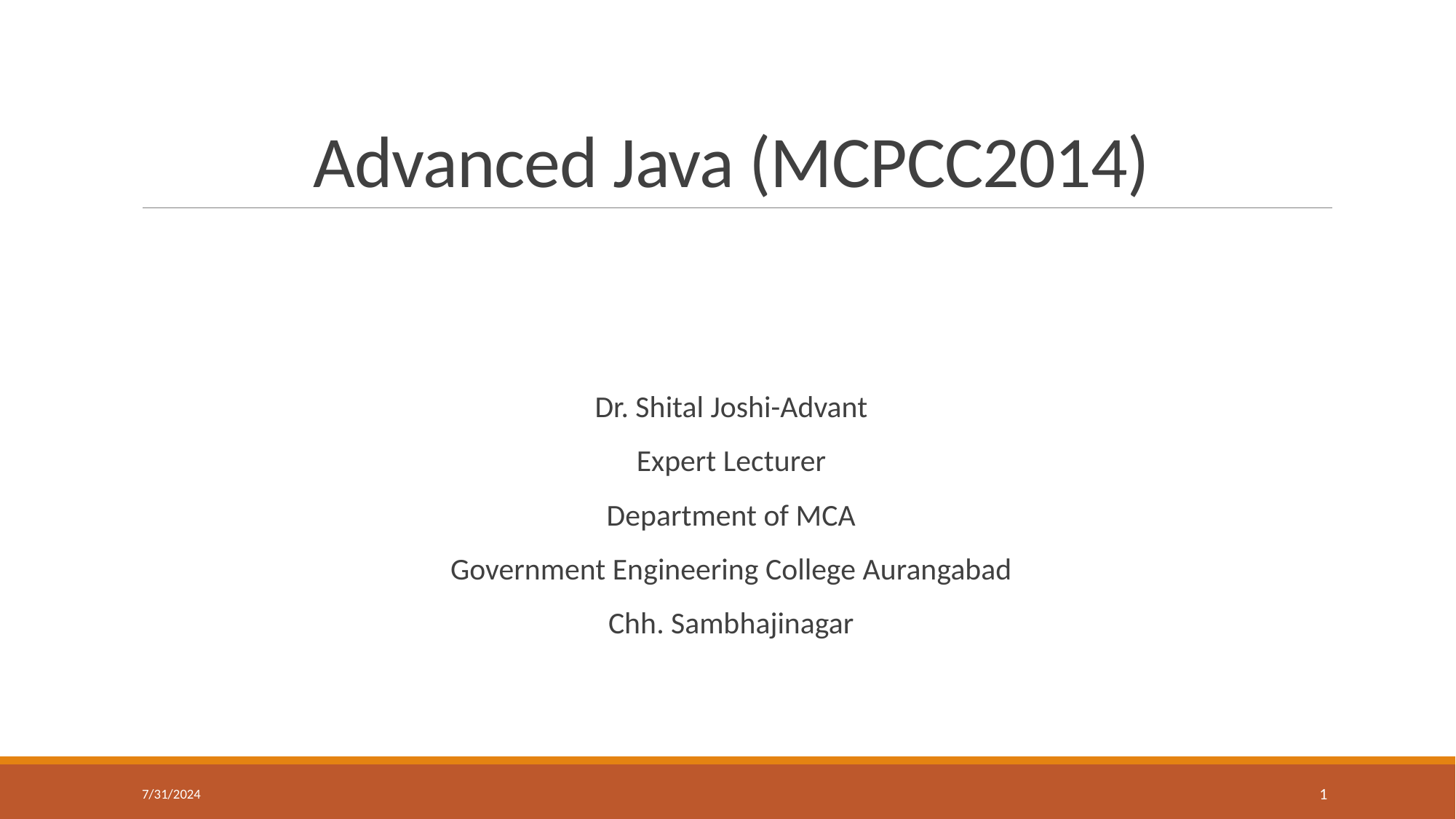

# Advanced Java (MCPCC2014)

Dr. Shital Joshi-Advant
Expert Lecturer
Department of MCA
Government Engineering College Aurangabad
Chh. Sambhajinagar

7/31/2024
1